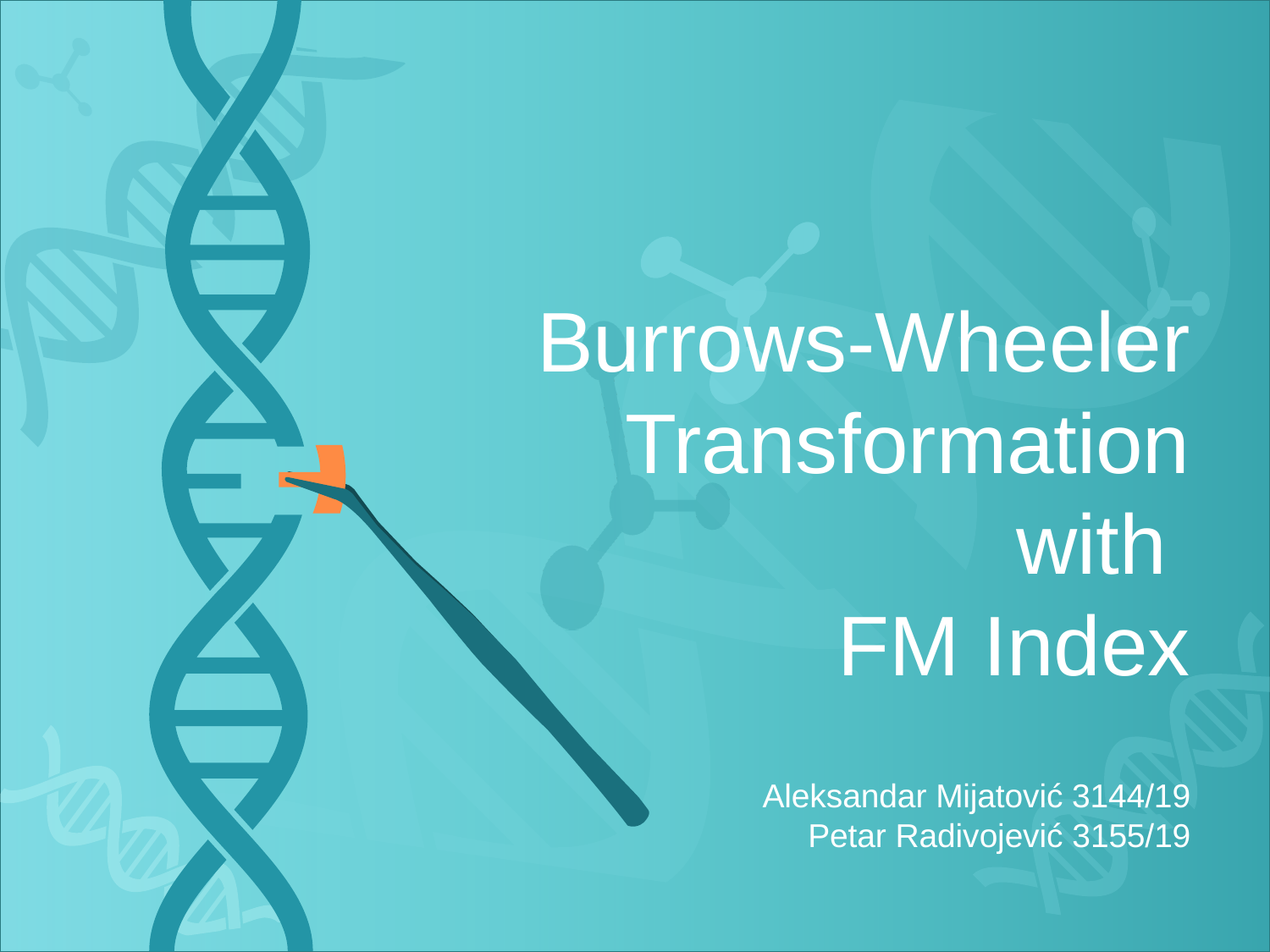

Burrows-Wheeler Transformation with
FM Index

Aleksandar Mijatović 3144/19
Petar Radivojević 3155/19